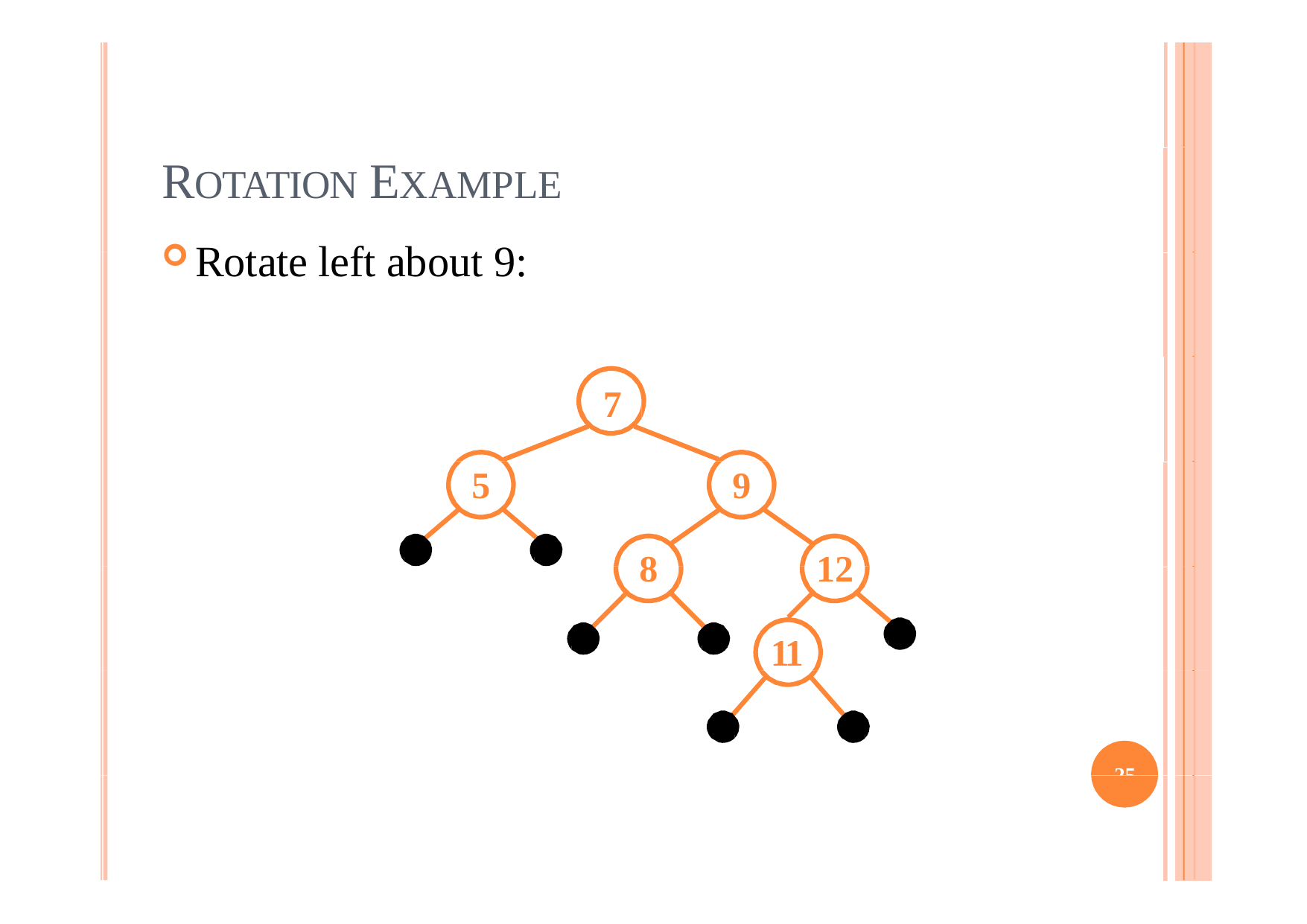

# ROTATION EXAMPLE
Rotate left about 9:

7
5
9

8
12

11

25